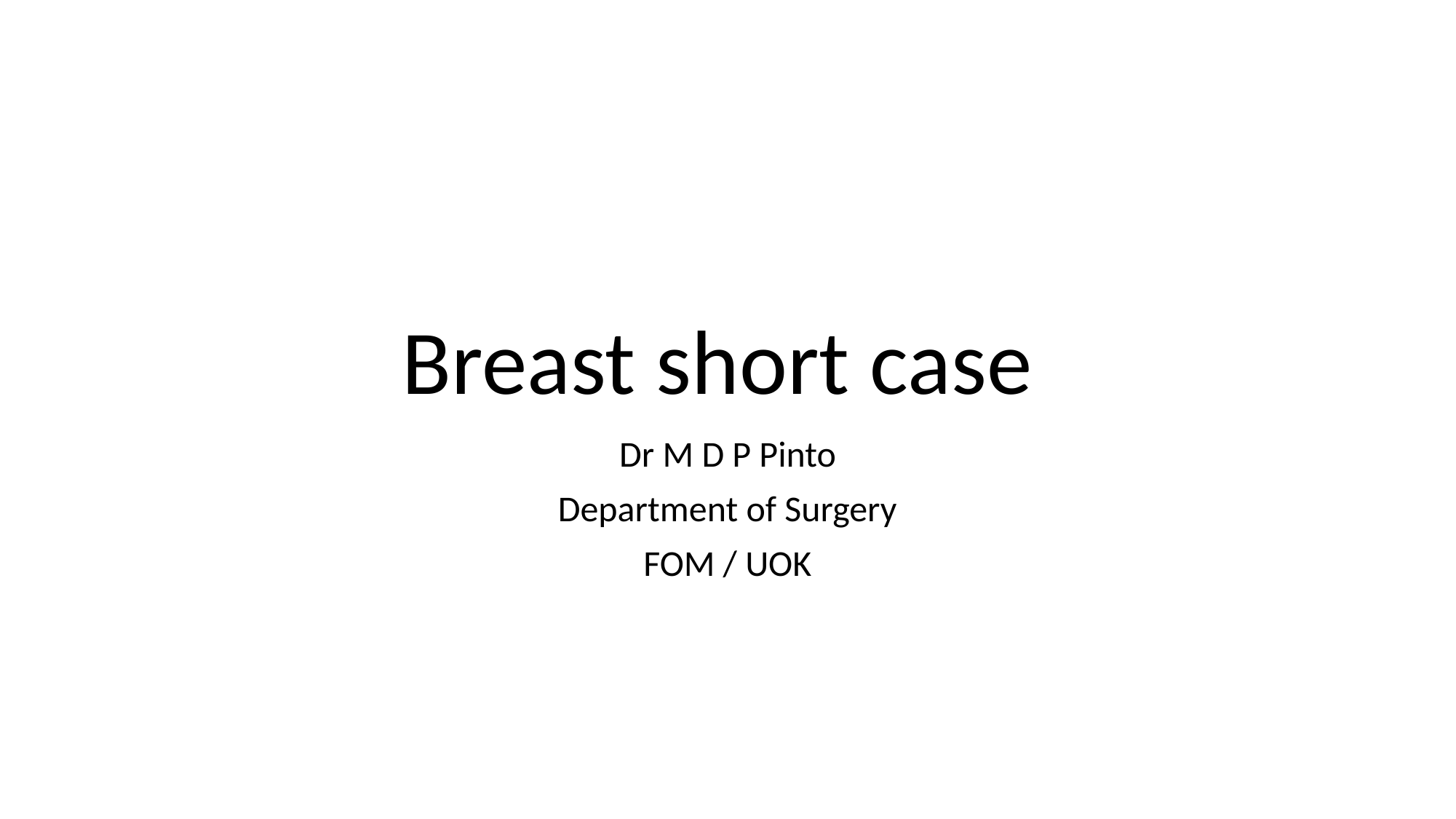

# Breast short case
Dr M D P Pinto
Department of Surgery
FOM / UOK